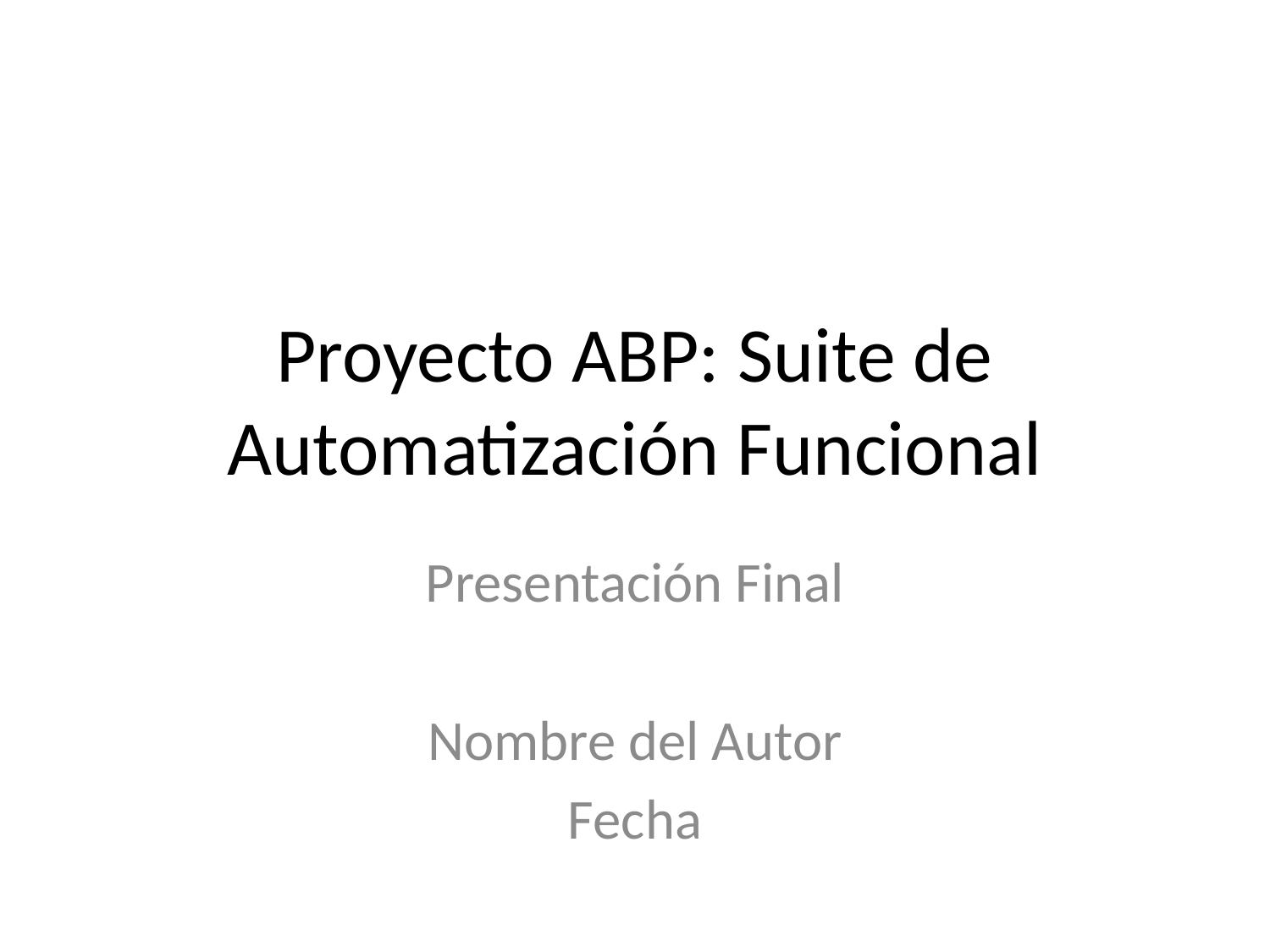

# Proyecto ABP: Suite de Automatización Funcional
Presentación Final

Nombre del Autor
Fecha